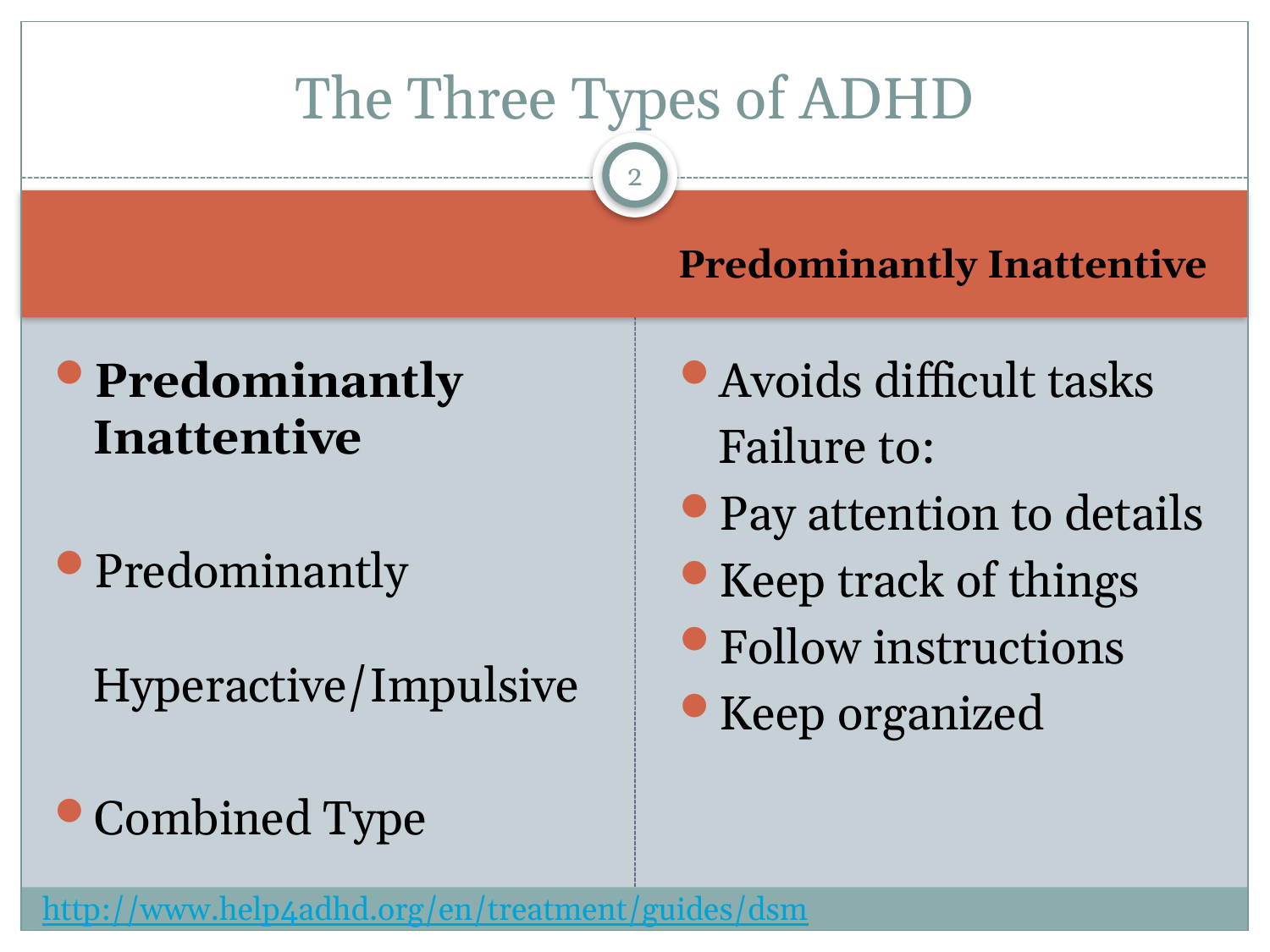

# The Three Types of ADHD
2

Predominantly Inattentive
Predominantly Inattentive

Predominantly
               Hyperactive/Impulsive

Combined Type
Avoids difficult tasks
Failure to:
Pay attention to details
Keep track of things
Follow instructions
Keep organized
http://www.help4adhd.org/en/treatment/guides/dsm